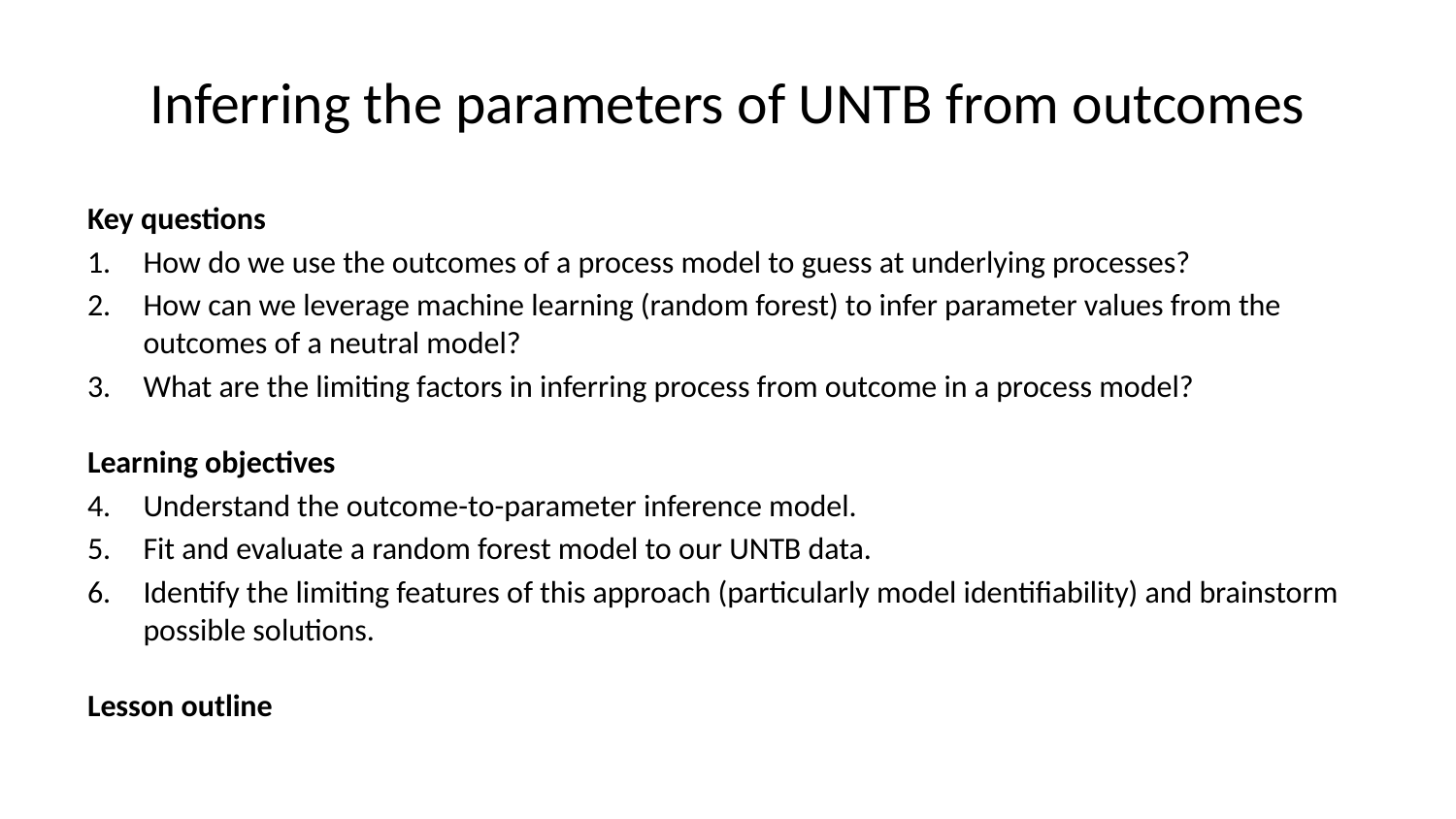

# Inferring the parameters of UNTB from outcomes
Key questions
How do we use the outcomes of a process model to guess at underlying processes?
How can we leverage machine learning (random forest) to infer parameter values from the outcomes of a neutral model?
What are the limiting factors in inferring process from outcome in a process model?
Learning objectives
Understand the outcome-to-parameter inference model.
Fit and evaluate a random forest model to our UNTB data.
Identify the limiting features of this approach (particularly model identifiability) and brainstorm possible solutions.
Lesson outline